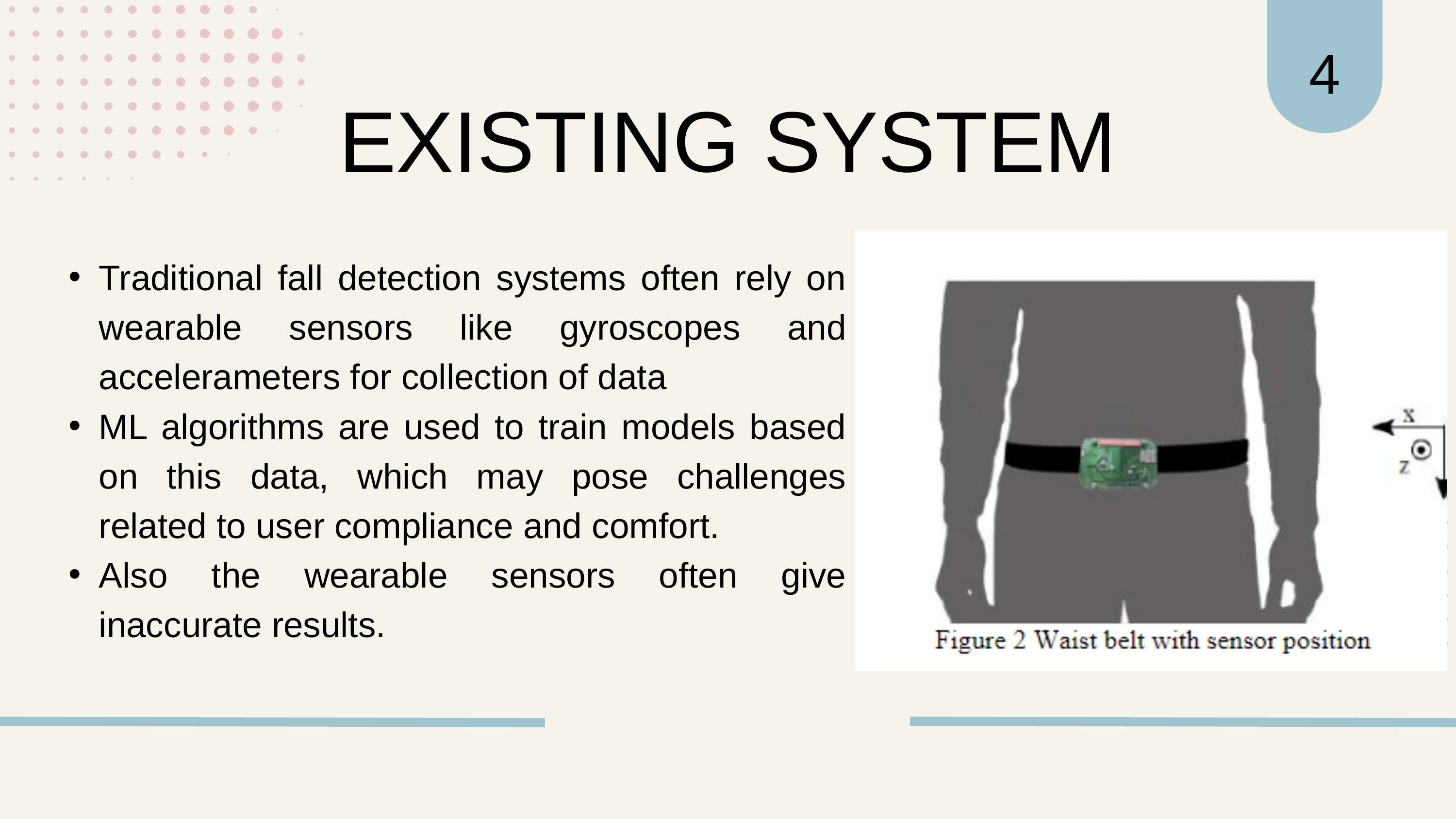

4

EXISTING SYSTEM

Traditional fall detection systems often rely on wearable sensors like gyroscopes and accelerameters for collection of data
ML algorithms are used to train models based on this data, which may pose challenges related to user compliance and comfort.
Also the wearable sensors often give inaccurate results.